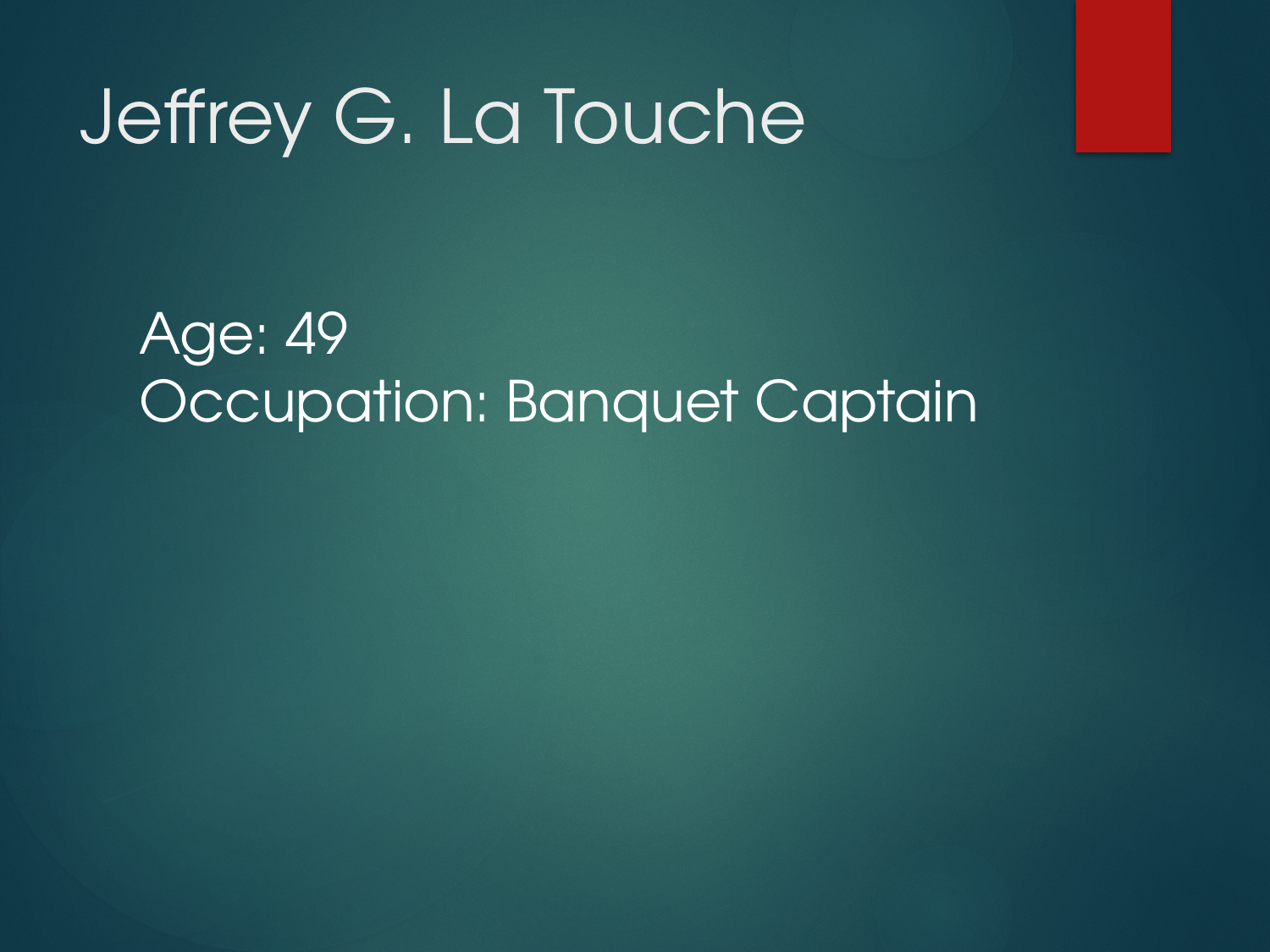

# Jeffrey G. La Touche

Age: 49
Occupation: Banquet Captain